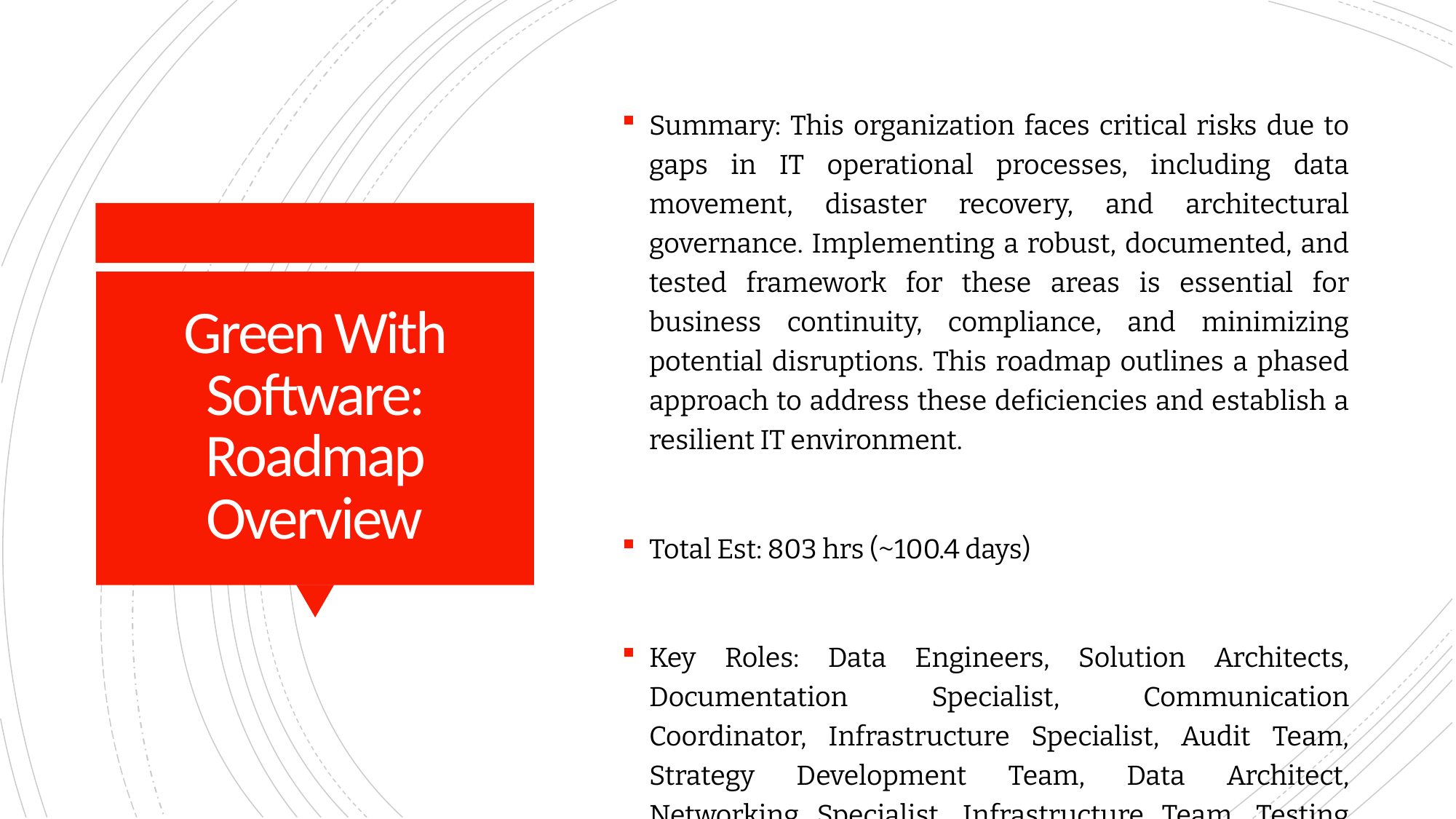

Summary: This organization faces critical risks due to gaps in IT operational processes, including data movement, disaster recovery, and architectural governance. Implementing a robust, documented, and tested framework for these areas is essential for business continuity, compliance, and minimizing potential disruptions. This roadmap outlines a phased approach to address these deficiencies and establish a resilient IT environment.

Total Est: 803 hrs (~100.4 days)

Key Roles: Data Engineers, Solution Architects, Documentation Specialist, Communication Coordinator, Infrastructure Specialist, Audit Team, Strategy Development Team, Data Architect, Networking Specialist, Infrastructure Team, Testing Team, System Owners, Protocol Designer, IT Operations, IT Security Specialist, Backup Strategist, DR Specialists, BC Specialists, Business Analysts, Enterprise Architects, DR/BC Specialists, IT Administrators, Testing Coordinator, Review Team, DR Administrators, IT Specialists
# Green With Software: Roadmap Overview